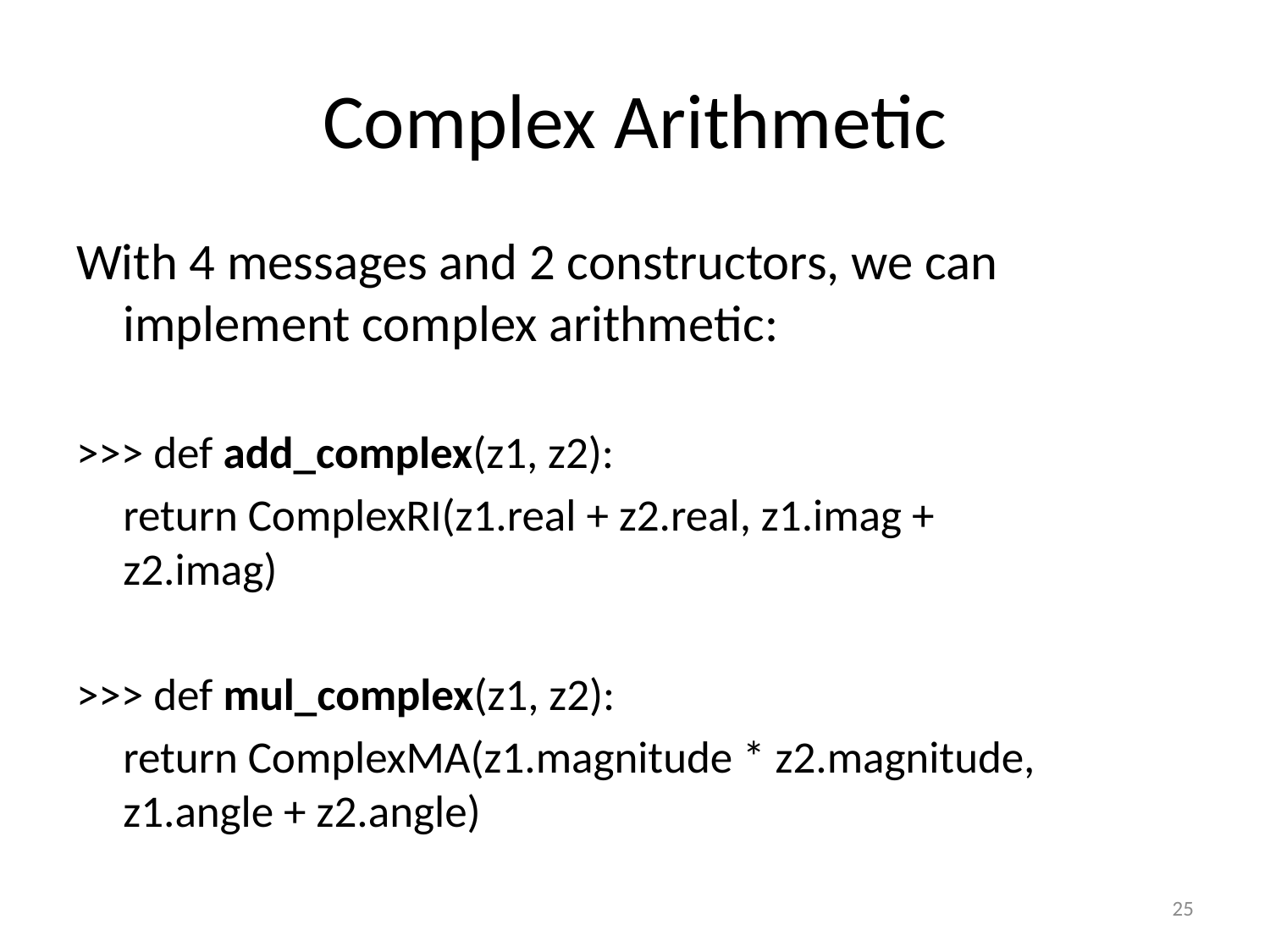

# Complex Arithmetic
With 4 messages and 2 constructors, we can implement complex arithmetic:

>>> def add_complex(z1, z2):
		return ComplexRI(z1.real + z2.real, z1.imag + 								z2.imag)

>>> def mul_complex(z1, z2):
		return ComplexMA(z1.magnitude * z2.magnitude, 					z1.angle + z2.angle)
25